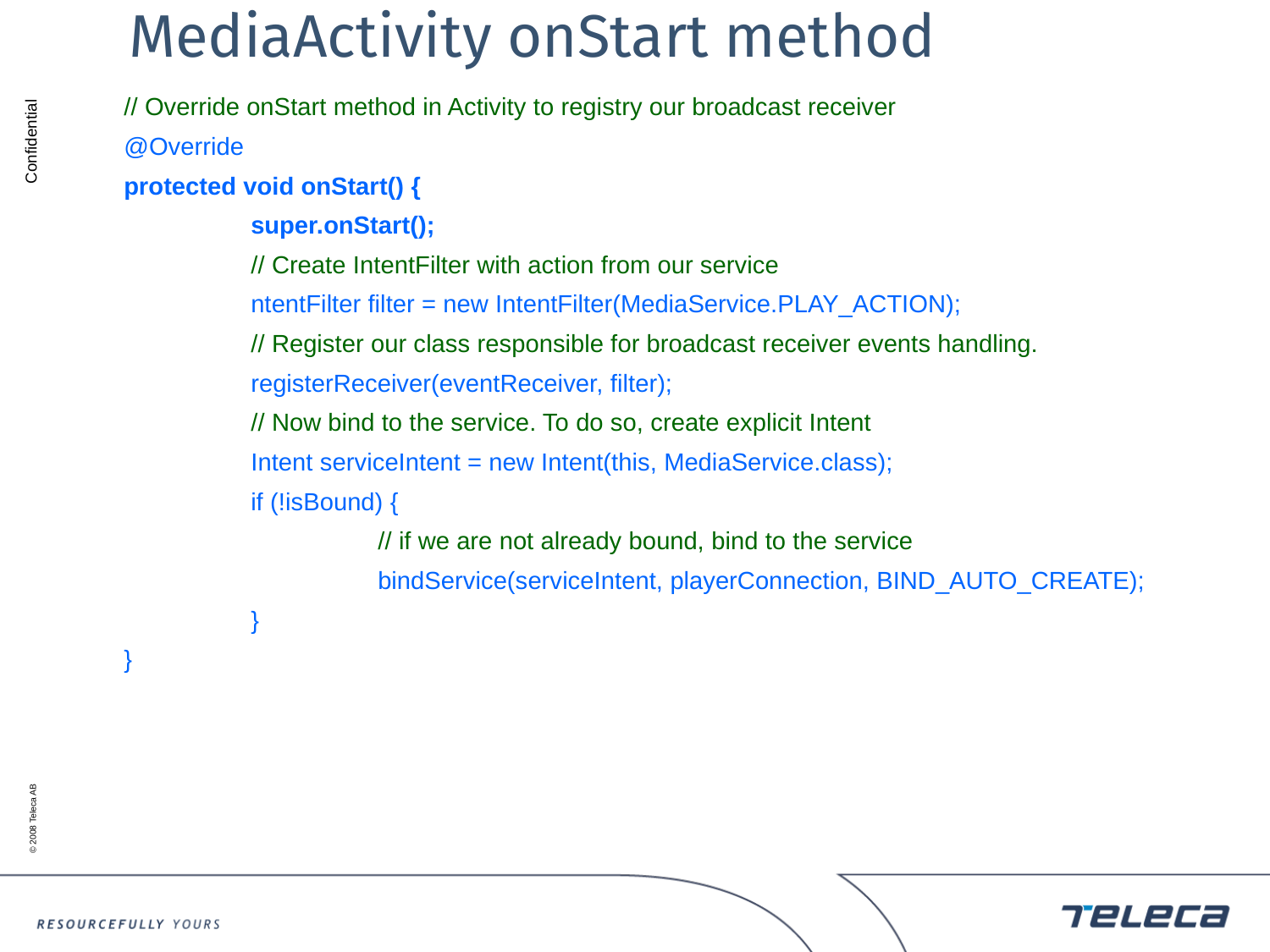

# MediaActivity onStart method
	// Override onStart method in Activity to registry our broadcast receiver
	@Override
	protected void onStart() {
		super.onStart();
		// Create IntentFilter with action from our service
		ntentFilter filter = new IntentFilter(MediaService.PLAY_ACTION);
		// Register our class responsible for broadcast receiver events handling.
		registerReceiver(eventReceiver, filter);
		// Now bind to the service. To do so, create explicit Intent
		Intent serviceIntent = new Intent(this, MediaService.class);
		if (!isBound) {
			// if we are not already bound, bind to the service
			bindService(serviceIntent, playerConnection, BIND_AUTO_CREATE);
		}
	}